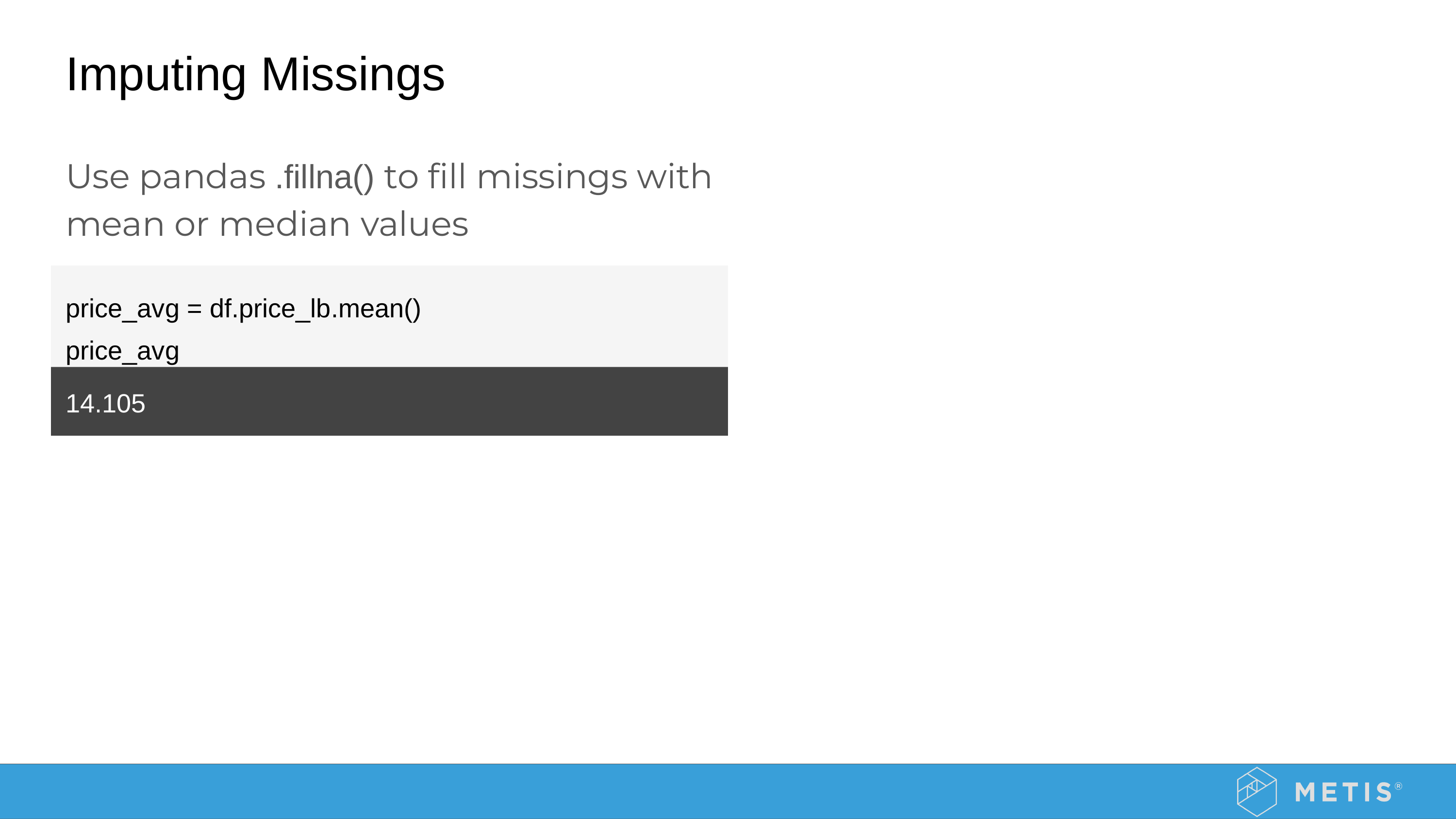

# Imputing Missings
Use pandas .fillna() to fill missings with mean or median values

price_avg = df.price_lb.mean()
price_avg
14.105